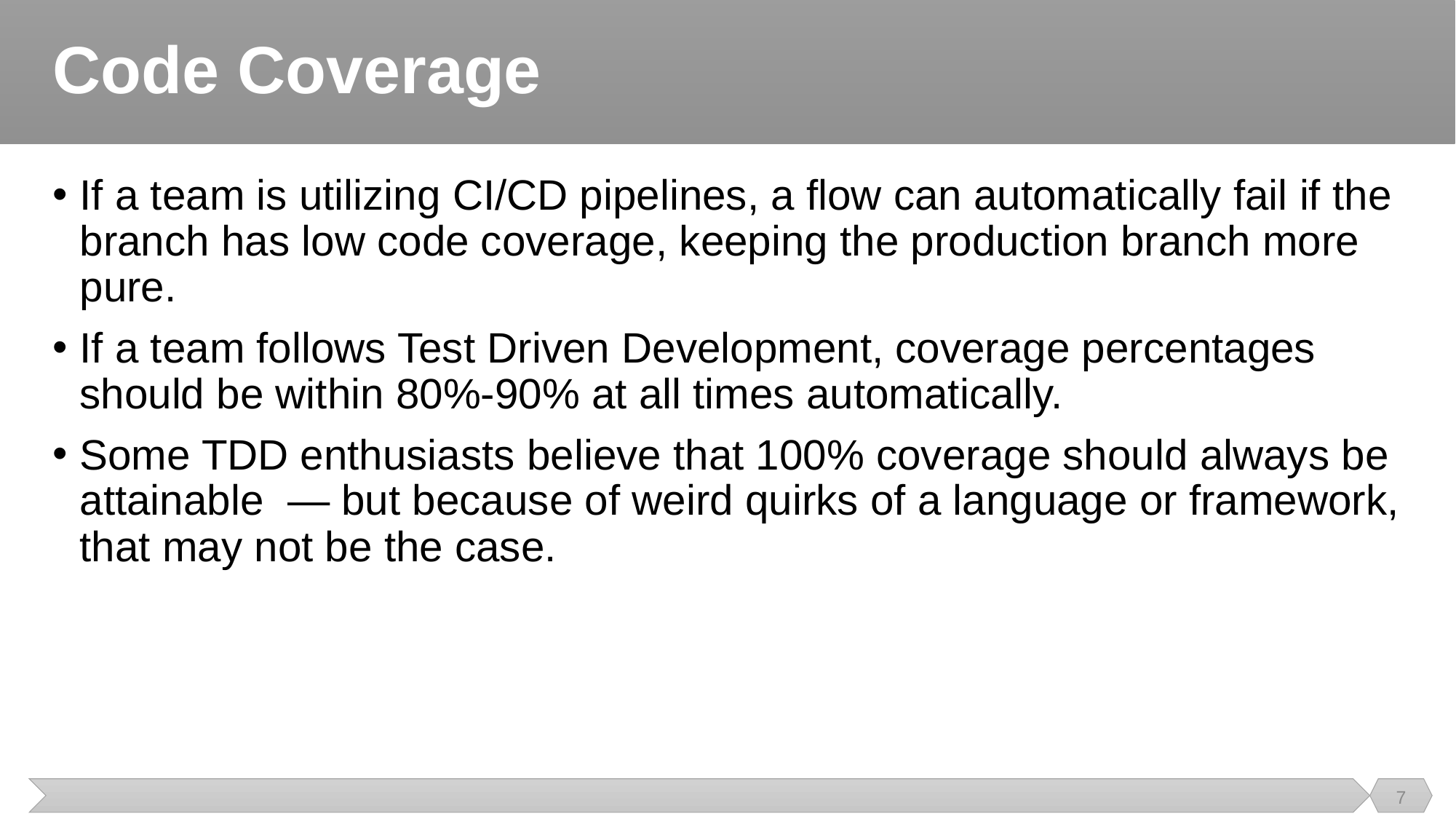

# Code Coverage
If a team is utilizing CI/CD pipelines, a flow can automatically fail if the branch has low code coverage, keeping the production branch more pure.
If a team follows Test Driven Development, coverage percentages should be within 80%-90% at all times automatically.
Some TDD enthusiasts believe that 100% coverage should always be attainable  — but because of weird quirks of a language or framework, that may not be the case.
7